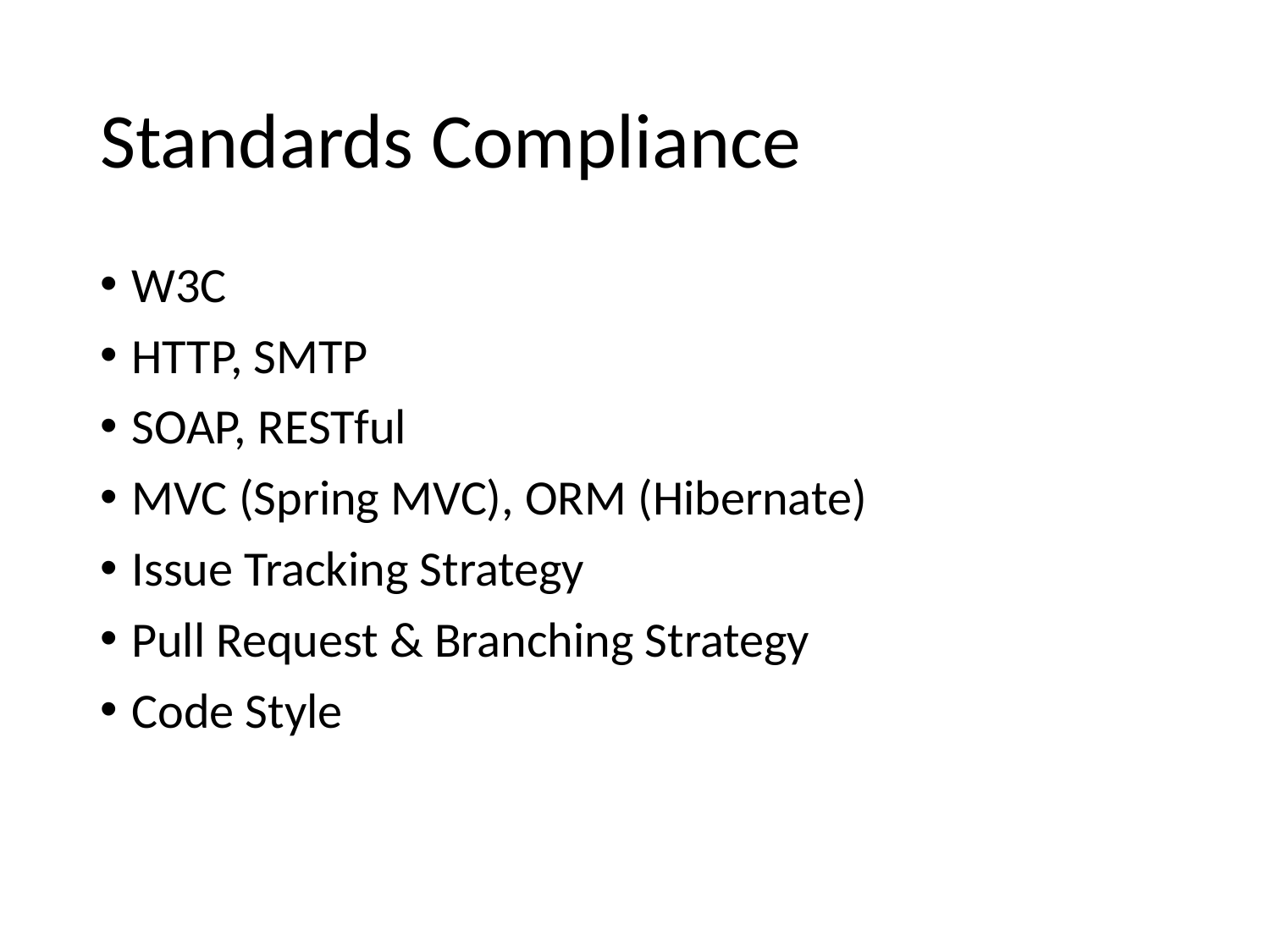

# Standards Compliance
W3C
HTTP, SMTP
SOAP, RESTful
MVC (Spring MVC), ORM (Hibernate)
Issue Tracking Strategy
Pull Request & Branching Strategy
Code Style